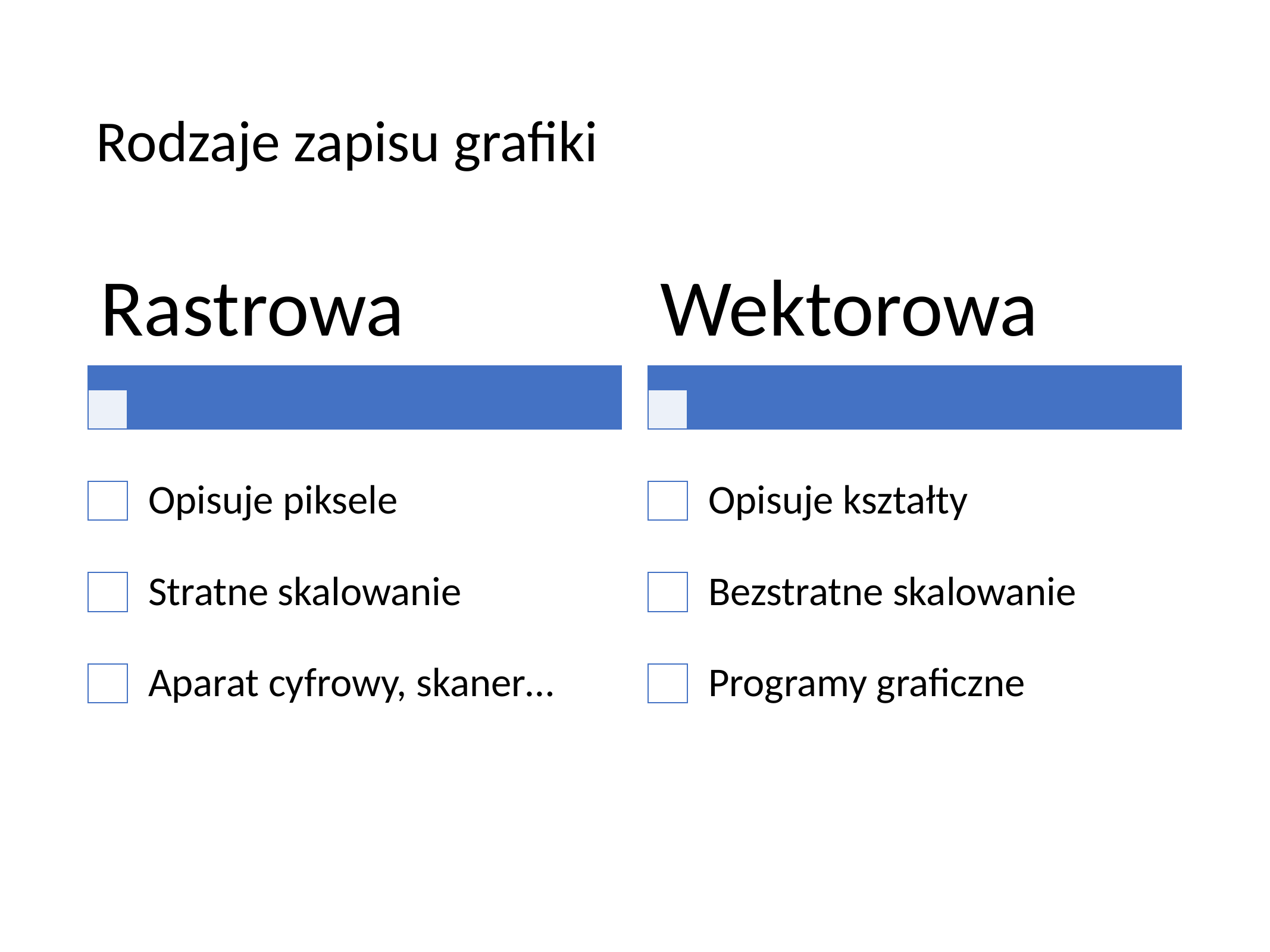

# Rodzaje zapisu grafiki
Rastrowa
Opisuje piksele
Stratne skalowanie
Aparat cyfrowy, skaner…
Wektorowa
Opisuje kształty
Bezstratne skalowanie
Programy graficzne